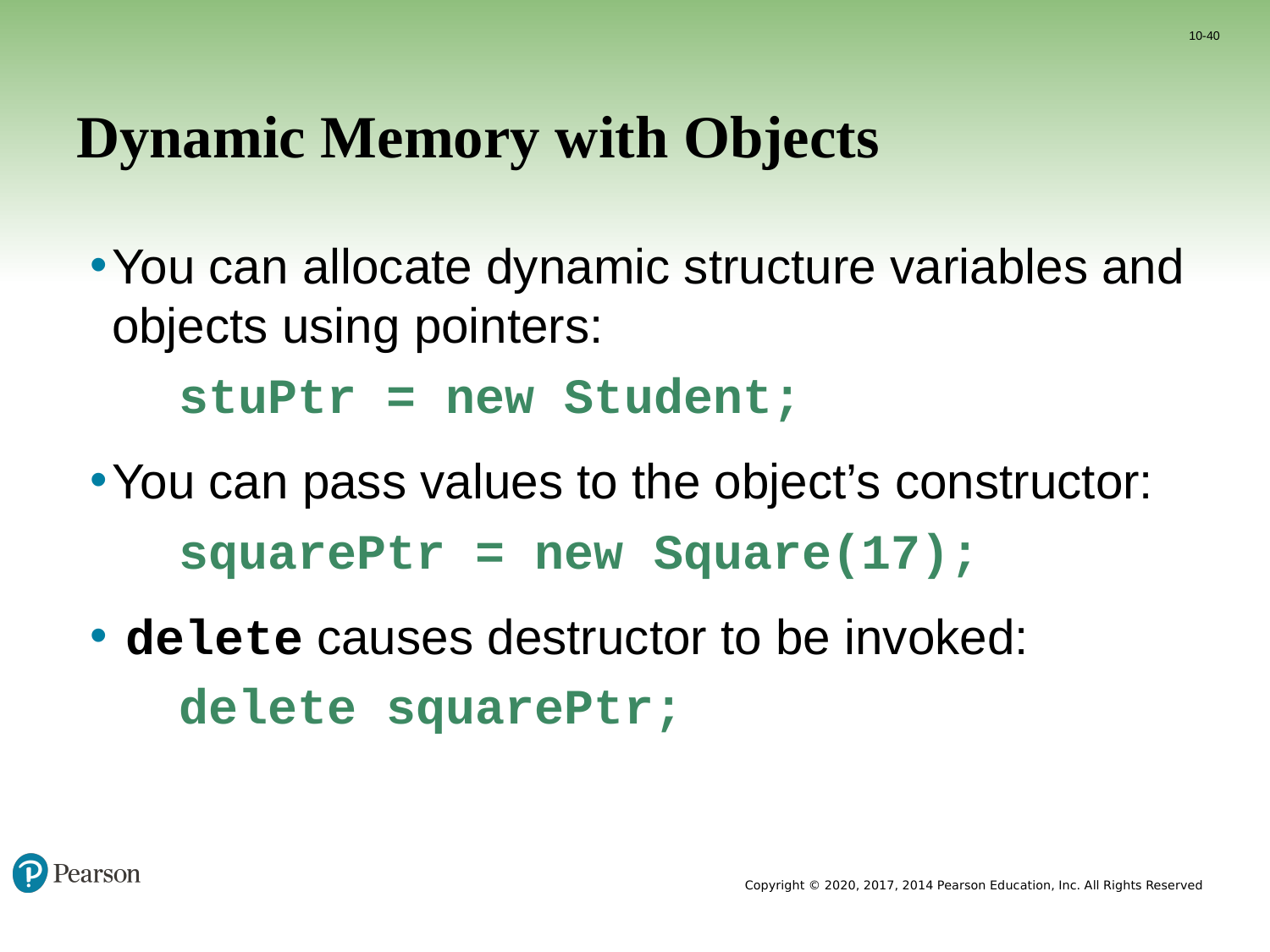

10-40
# Dynamic Memory with Objects
You can allocate dynamic structure variables and objects using pointers:
	stuPtr = new Student;
You can pass values to the object’s constructor:
	squarePtr = new Square(17);
 delete causes destructor to be invoked:
	delete squarePtr;